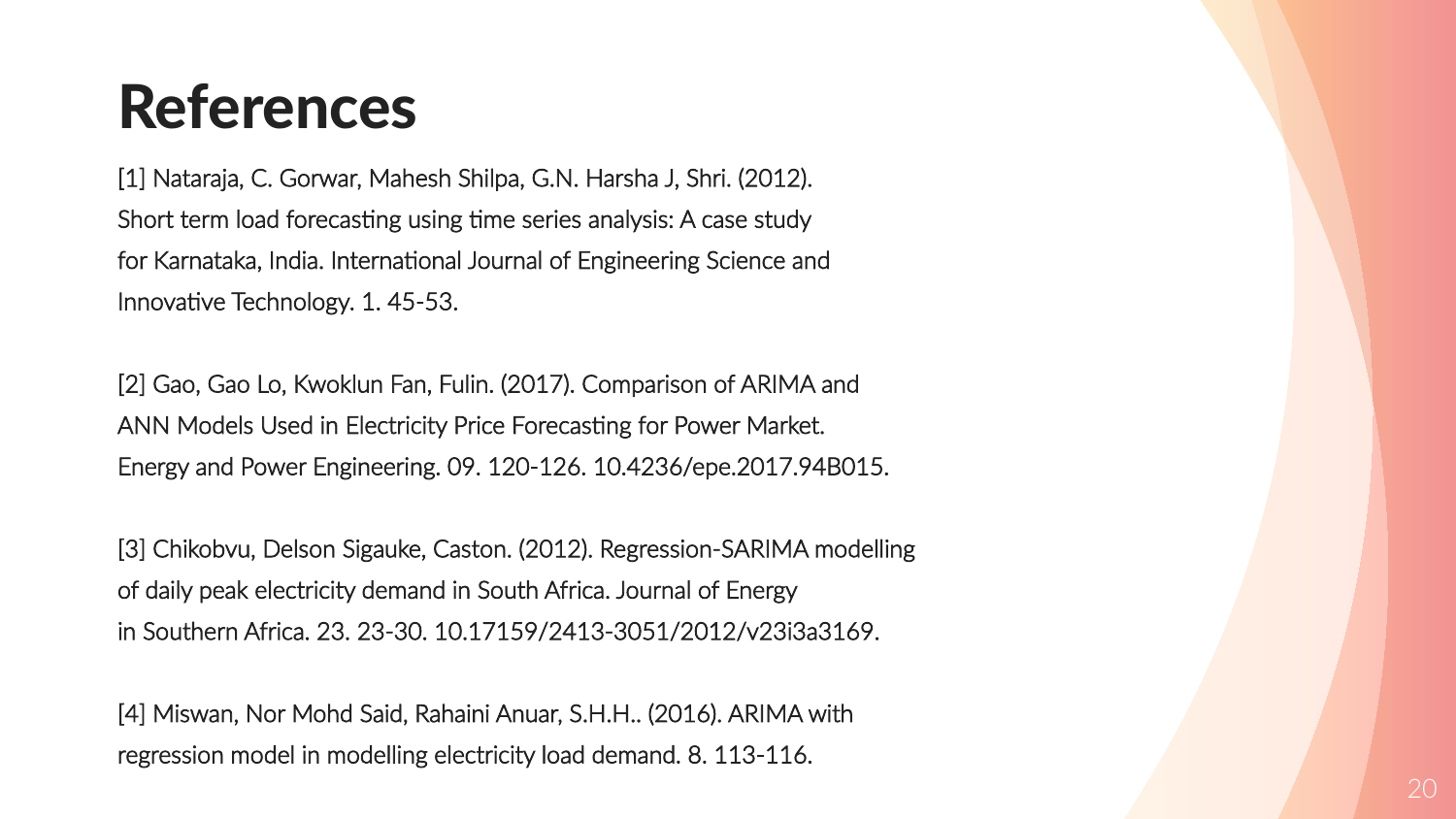

# References
[1] Nataraja, C. Gorwar, Mahesh Shilpa, G.N. Harsha J, Shri. (2012).
Short term load forecasting using time series analysis: A case study
for Karnataka, India. International Journal of Engineering Science and
Innovative Technology. 1. 45-53.

[2] Gao, Gao Lo, Kwoklun Fan, Fulin. (2017). Comparison of ARIMA and
ANN Models Used in Electricity Price Forecasting for Power Market.
Energy and Power Engineering. 09. 120-126. 10.4236/epe.2017.94B015.

[3] Chikobvu, Delson Sigauke, Caston. (2012). Regression-SARIMA modelling
of daily peak electricity demand in South Africa. Journal of Energy
in Southern Africa. 23. 23-30. 10.17159/2413-3051/2012/v23i3a3169.

[4] Miswan, Nor Mohd Said, Rahaini Anuar, S.H.H.. (2016). ARIMA with
regression model in modelling electricity load demand. 8. 113-116.

20